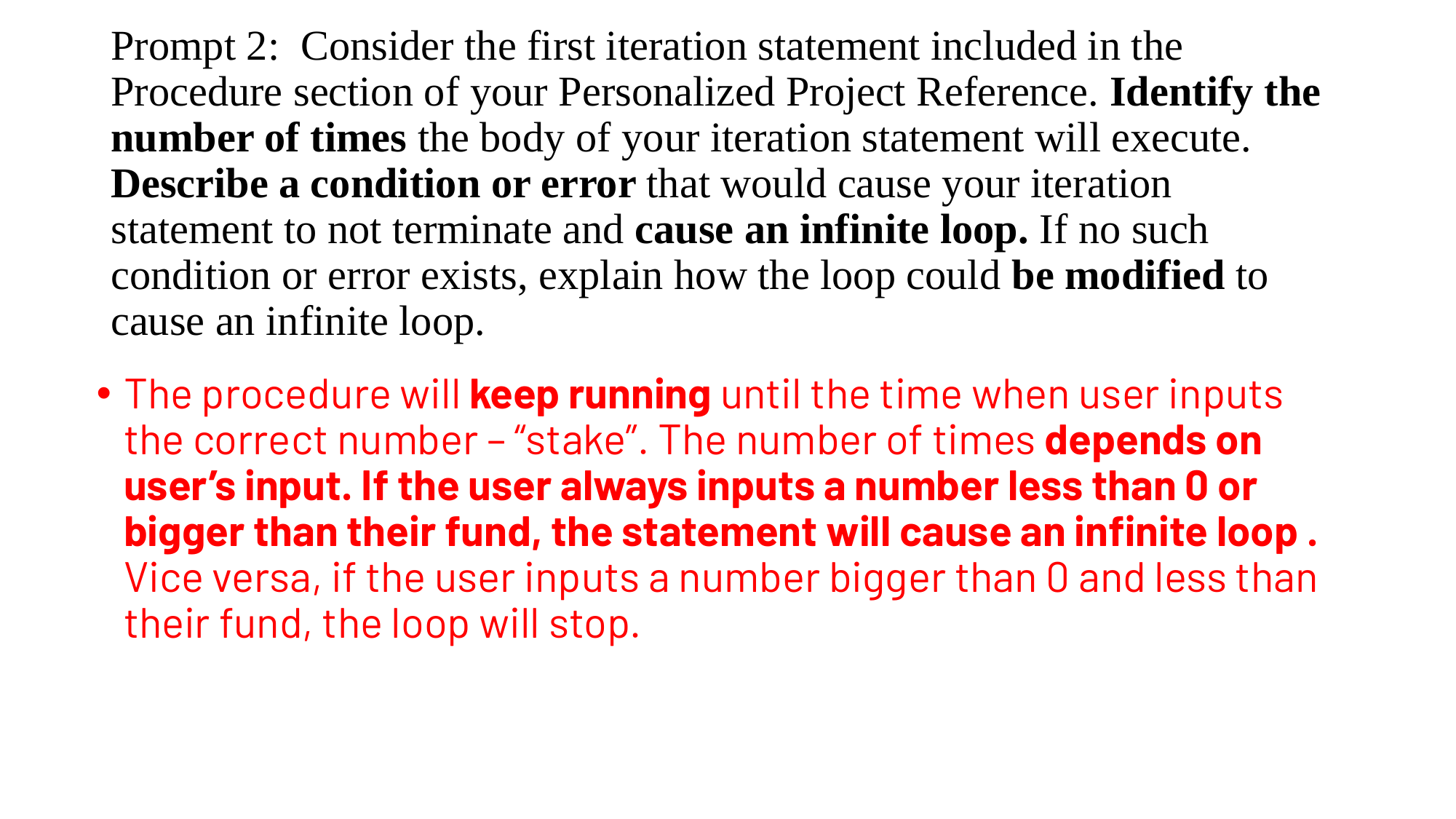

# Prompt 2:  Consider the first iteration statement included in the Procedure section of your Personalized Project Reference. Identify the number of times the body of your iteration statement will execute. Describe a condition or error that would cause your iteration statement to not terminate and cause an infinite loop. If no such condition or error exists, explain how the loop could be modified to cause an infinite loop.
The procedure will keep running until the time when user inputs the correct number – “stake”. The number of times depends on user’s input. If the user always inputs a number less than 0 or bigger than their fund, the statement will cause an infinite loop . Vice versa, if the user inputs a number bigger than 0 and less than their fund, the loop will stop.